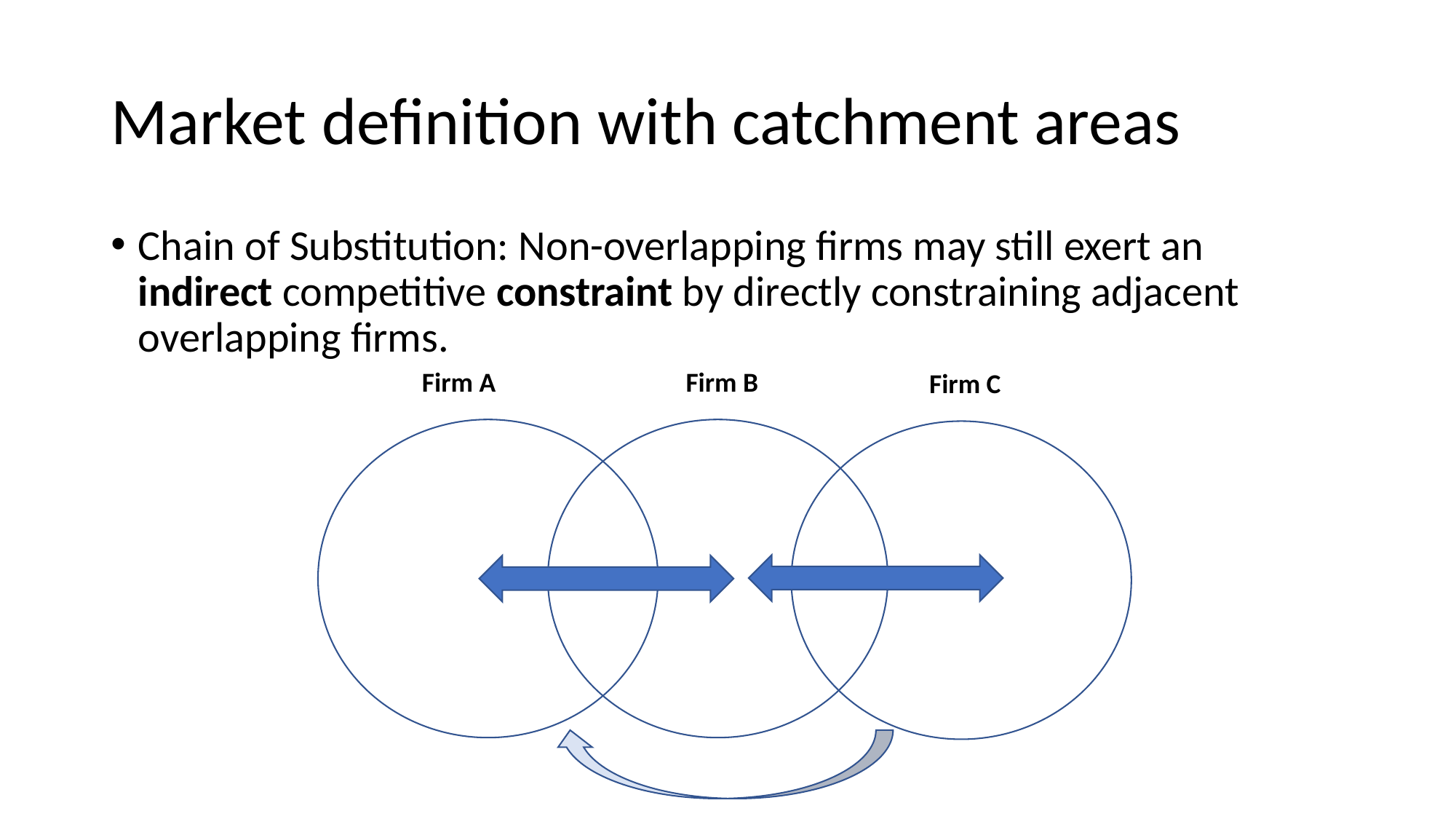

# Market definition with catchment areas
Chain of Substitution: Non-overlapping firms may still exert an indirect competitive constraint by directly constraining adjacent overlapping firms.
Firm A
Firm B
Firm C